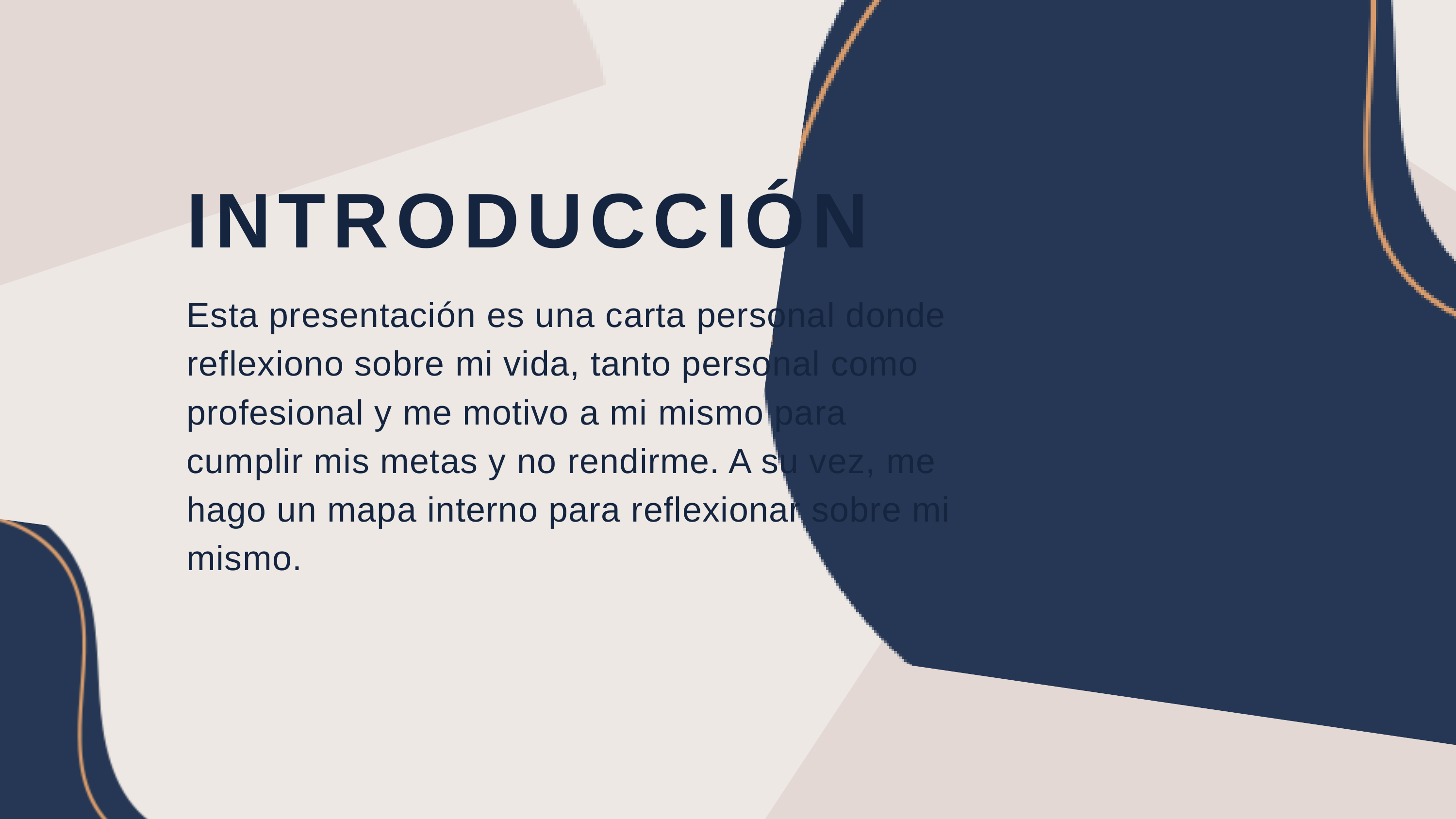

INTRODUCCIÓN

Esta presentación es una carta personal donde reflexiono sobre mi vida, tanto personal como profesional y me motivo a mi mismo para cumplir mis metas y no rendirme. A su vez, me hago un mapa interno para reflexionar sobre mi mismo.